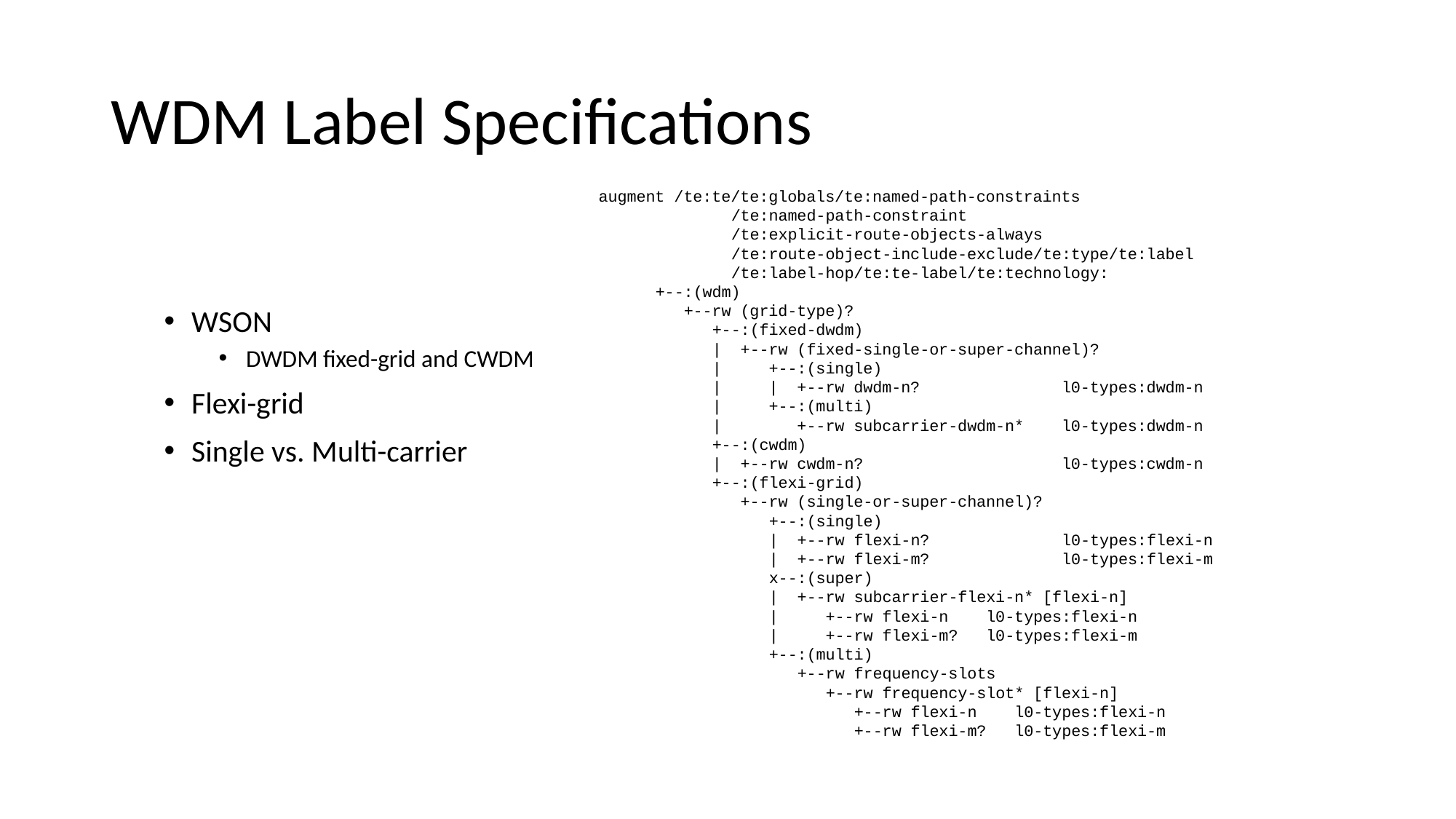

# WDM Label Specifications
 augment /te:te/te:globals/te:named-path-constraints
               /te:named-path-constraint
               /te:explicit-route-objects-always
               /te:route-object-include-exclude/te:type/te:label
               /te:label-hop/te:te-label/te:technology:
       +--:(wdm)
          +--rw (grid-type)?
             +--:(fixed-dwdm)
             |  +--rw (fixed-single-or-super-channel)?
             |     +--:(single)
             |     |  +--rw dwdm-n?               l0-types:dwdm-n
             |     +--:(multi)
             |        +--rw subcarrier-dwdm-n*    l0-types:dwdm-n
             +--:(cwdm)
             |  +--rw cwdm-n?                     l0-types:cwdm-n
             +--:(flexi-grid)
                +--rw (single-or-super-channel)?
                   +--:(single)
                   |  +--rw flexi-n?              l0-types:flexi-n
                   |  +--rw flexi-m?              l0-types:flexi-m
                   x--:(super)
                   |  +--rw subcarrier-flexi-n* [flexi-n]
                   |     +--rw flexi-n    l0-types:flexi-n
                   |     +--rw flexi-m?   l0-types:flexi-m
                   +--:(multi)
                      +--rw frequency-slots
                         +--rw frequency-slot* [flexi-n]
                            +--rw flexi-n    l0-types:flexi-n
                            +--rw flexi-m?   l0-types:flexi-m
WSON
DWDM fixed-grid and CWDM
Flexi-grid
Single vs. Multi-carrier